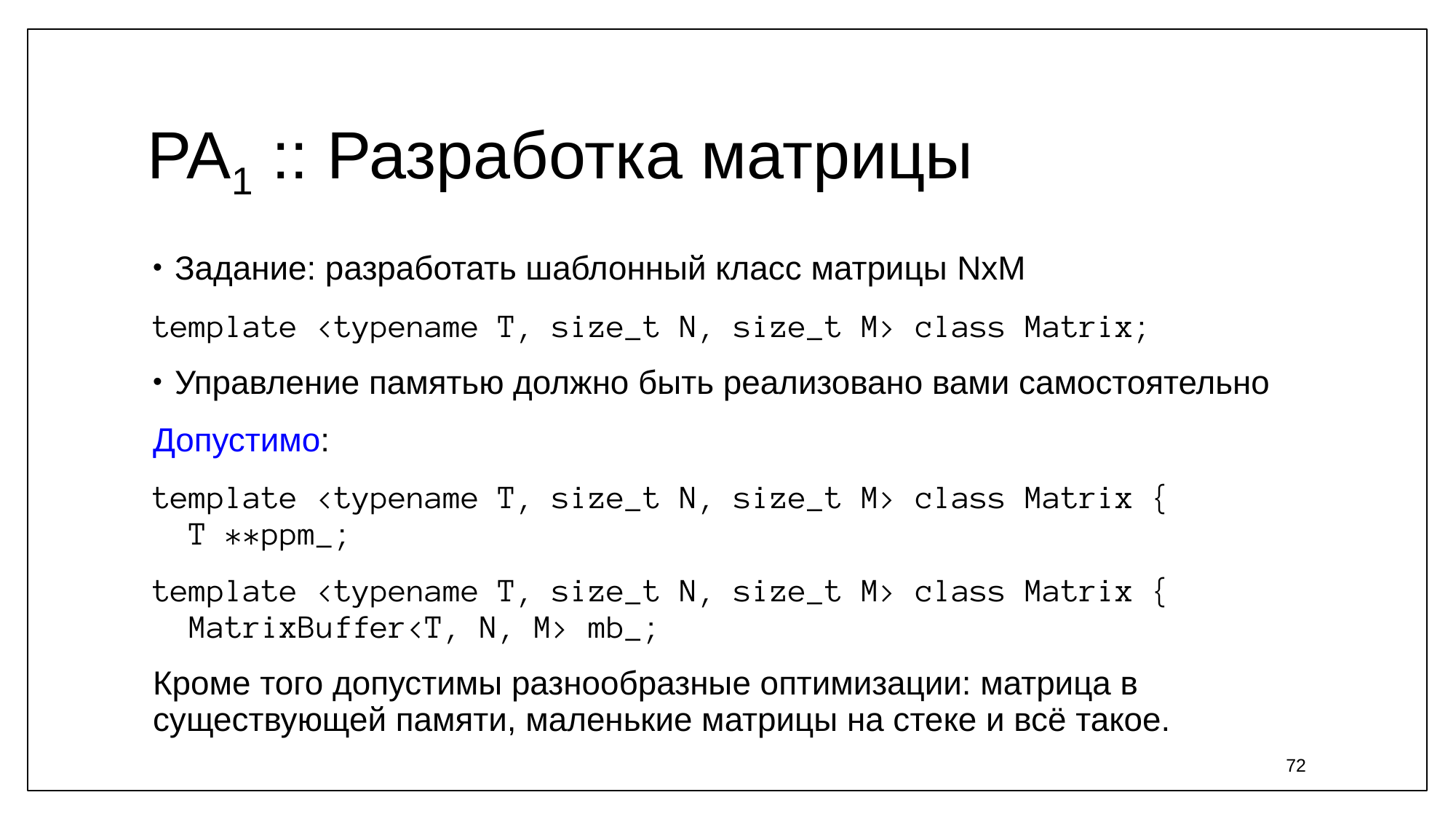

# PA1 :: Разработка матрицы
Задание: разработать шаблонный класс матрицы NxM
template <typename T, size_t N, size_t M> class Matrix;
Управление памятью должно быть реализовано вами самостоятельно
Допустимо:
template <typename T, size_t N, size_t M> class Matrix {
  T **ppm_;
template <typename T, size_t N, size_t M> class Matrix {
  MatrixBuffer<T, N, M> mb_;
Кроме того допустимы разнообразные оптимизации: матрица в существующей памяти, маленькие матрицы на стеке и всё такое.

72